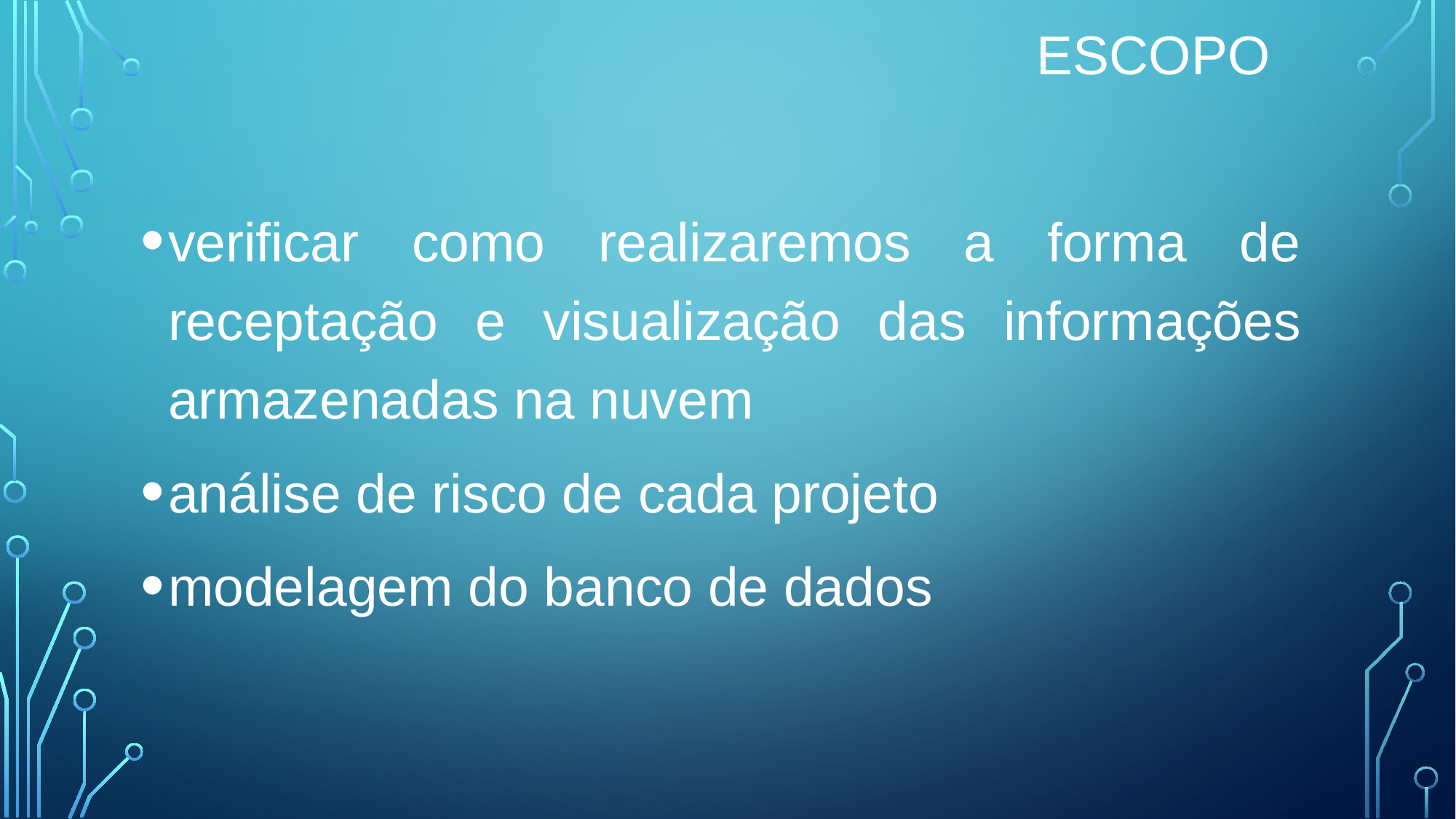

# Escopo
verificar como realizaremos a forma de receptação e visualização das informações armazenadas na nuvem
análise de risco de cada projeto
modelagem do banco de dados